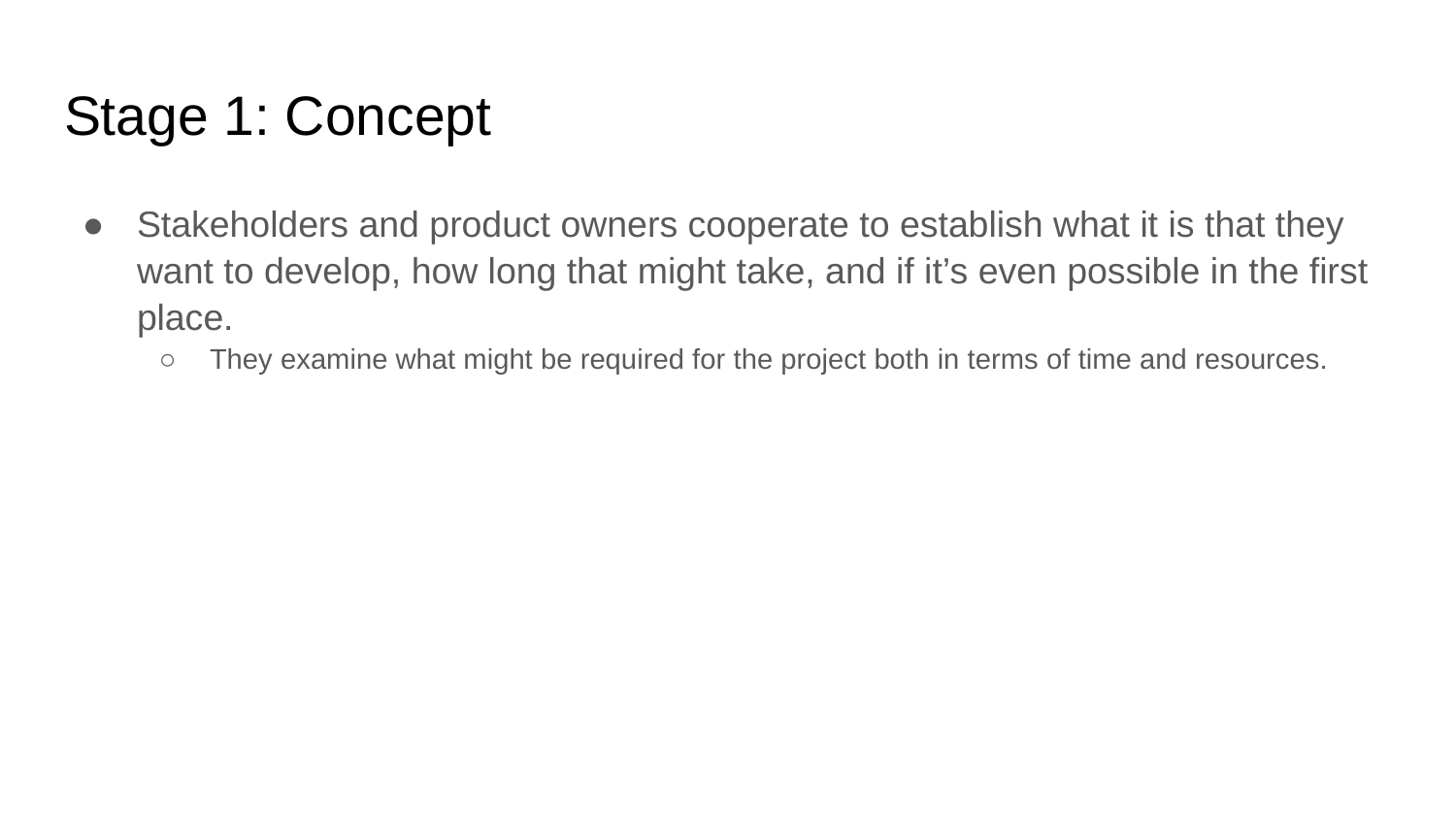

# Stage 1: Concept
Stakeholders and product owners cooperate to establish what it is that they want to develop, how long that might take, and if it’s even possible in the first place.
They examine what might be required for the project both in terms of time and resources.